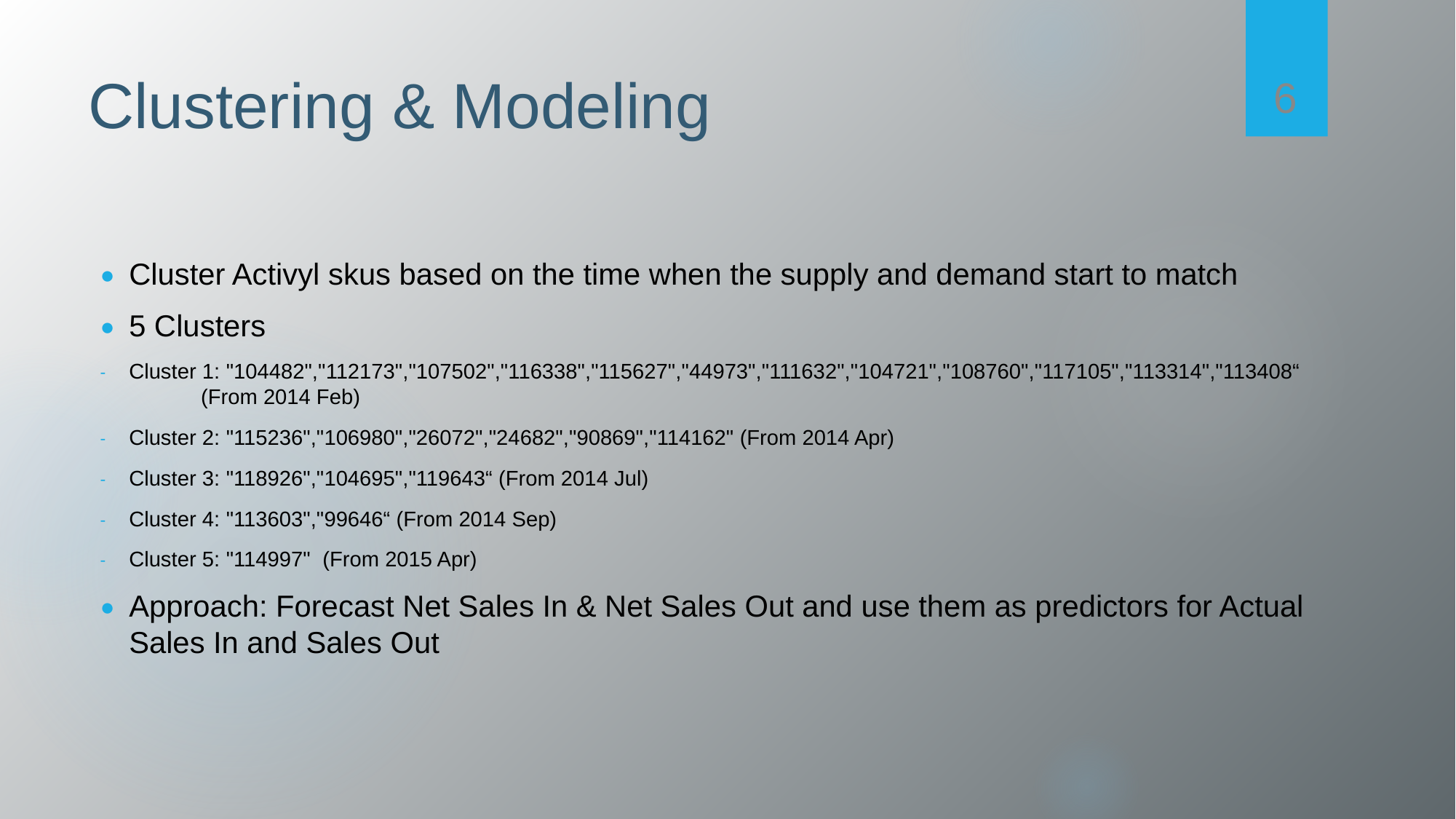

6
# Clustering & Modeling
Cluster Activyl skus based on the time when the supply and demand start to match
5 Clusters
Cluster 1: "104482","112173","107502","116338","115627","44973","111632","104721","108760","117105","113314","113408“                (From 2014 Feb)
Cluster 2: "115236","106980","26072","24682","90869","114162" (From 2014 Apr)
Cluster 3: "118926","104695","119643“ (From 2014 Jul)
Cluster 4: "113603","99646“ (From 2014 Sep)
Cluster 5: "114997"  (From 2015 Apr)
Approach: Forecast Net Sales In & Net Sales Out and use them as predictors for Actual Sales In and Sales Out